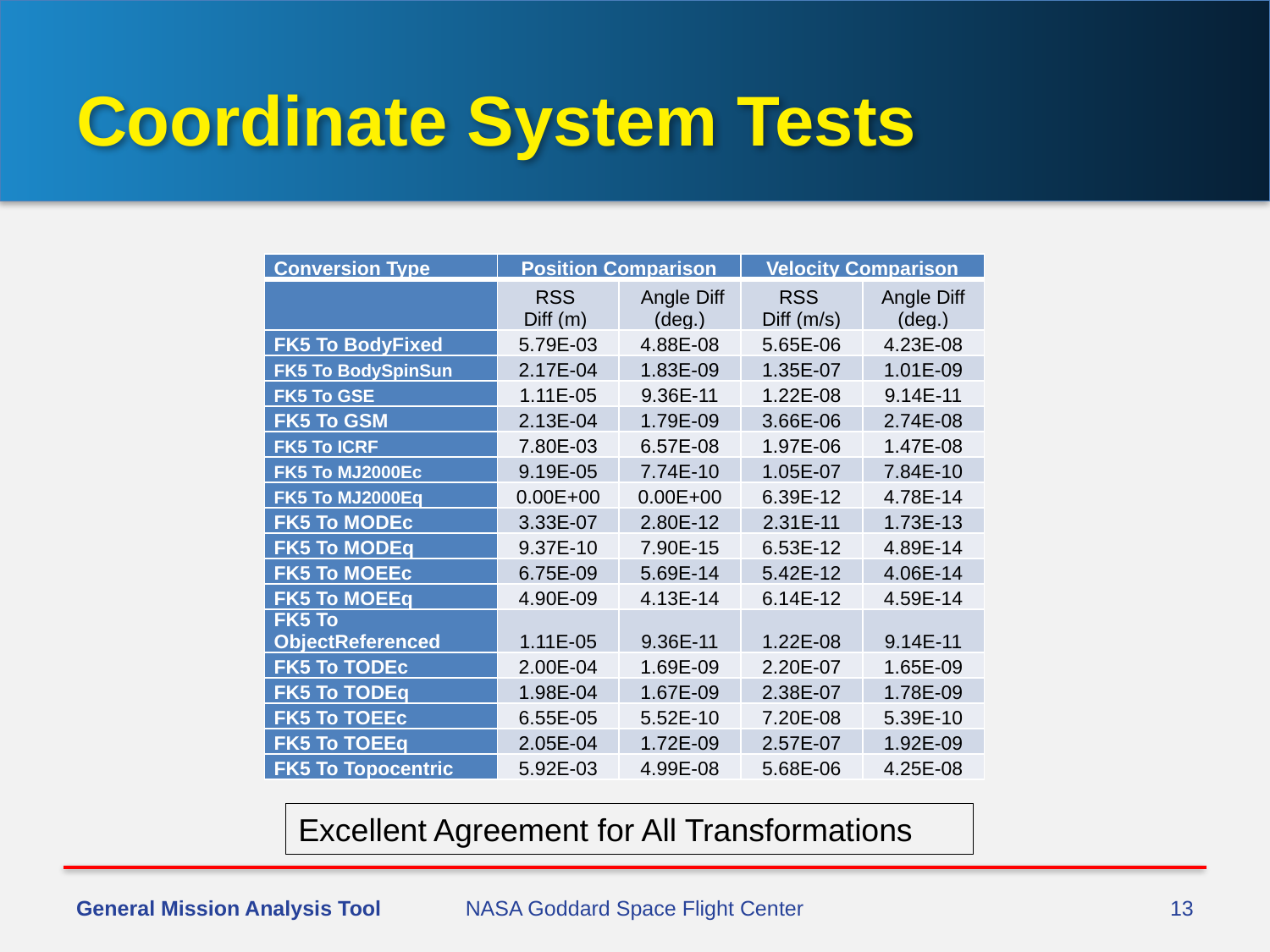

# Coordinate System Tests
| Conversion Type | Position Comparison |  | Velocity Comparison |  |
| --- | --- | --- | --- | --- |
|  | RSS Diff (m) | Angle Diff (deg.) | RSS Diff (m/s) | Angle Diff (deg.) |
| FK5 To BodyFixed | 5.79E-03 | 4.88E-08 | 5.65E-06 | 4.23E-08 |
| FK5 To BodySpinSun | 2.17E-04 | 1.83E-09 | 1.35E-07 | 1.01E-09 |
| FK5 To GSE | 1.11E-05 | 9.36E-11 | 1.22E-08 | 9.14E-11 |
| FK5 To GSM | 2.13E-04 | 1.79E-09 | 3.66E-06 | 2.74E-08 |
| FK5 To ICRF | 7.80E-03 | 6.57E-08 | 1.97E-06 | 1.47E-08 |
| FK5 To MJ2000Ec | 9.19E-05 | 7.74E-10 | 1.05E-07 | 7.84E-10 |
| FK5 To MJ2000Eq | 0.00E+00 | 0.00E+00 | 6.39E-12 | 4.78E-14 |
| FK5 To MODEc | 3.33E-07 | 2.80E-12 | 2.31E-11 | 1.73E-13 |
| FK5 To MODEq | 9.37E-10 | 7.90E-15 | 6.53E-12 | 4.89E-14 |
| FK5 To MOEEc | 6.75E-09 | 5.69E-14 | 5.42E-12 | 4.06E-14 |
| FK5 To MOEEq | 4.90E-09 | 4.13E-14 | 6.14E-12 | 4.59E-14 |
| FK5 To ObjectReferenced | 1.11E-05 | 9.36E-11 | 1.22E-08 | 9.14E-11 |
| FK5 To TODEc | 2.00E-04 | 1.69E-09 | 2.20E-07 | 1.65E-09 |
| FK5 To TODEq | 1.98E-04 | 1.67E-09 | 2.38E-07 | 1.78E-09 |
| FK5 To TOEEc | 6.55E-05 | 5.52E-10 | 7.20E-08 | 5.39E-10 |
| FK5 To TOEEq | 2.05E-04 | 1.72E-09 | 2.57E-07 | 1.92E-09 |
| FK5 To Topocentric | 5.92E-03 | 4.99E-08 | 5.68E-06 | 4.25E-08 |
Excellent Agreement for All Transformations
General Mission Analysis Tool
NASA Goddard Space Flight Center
13